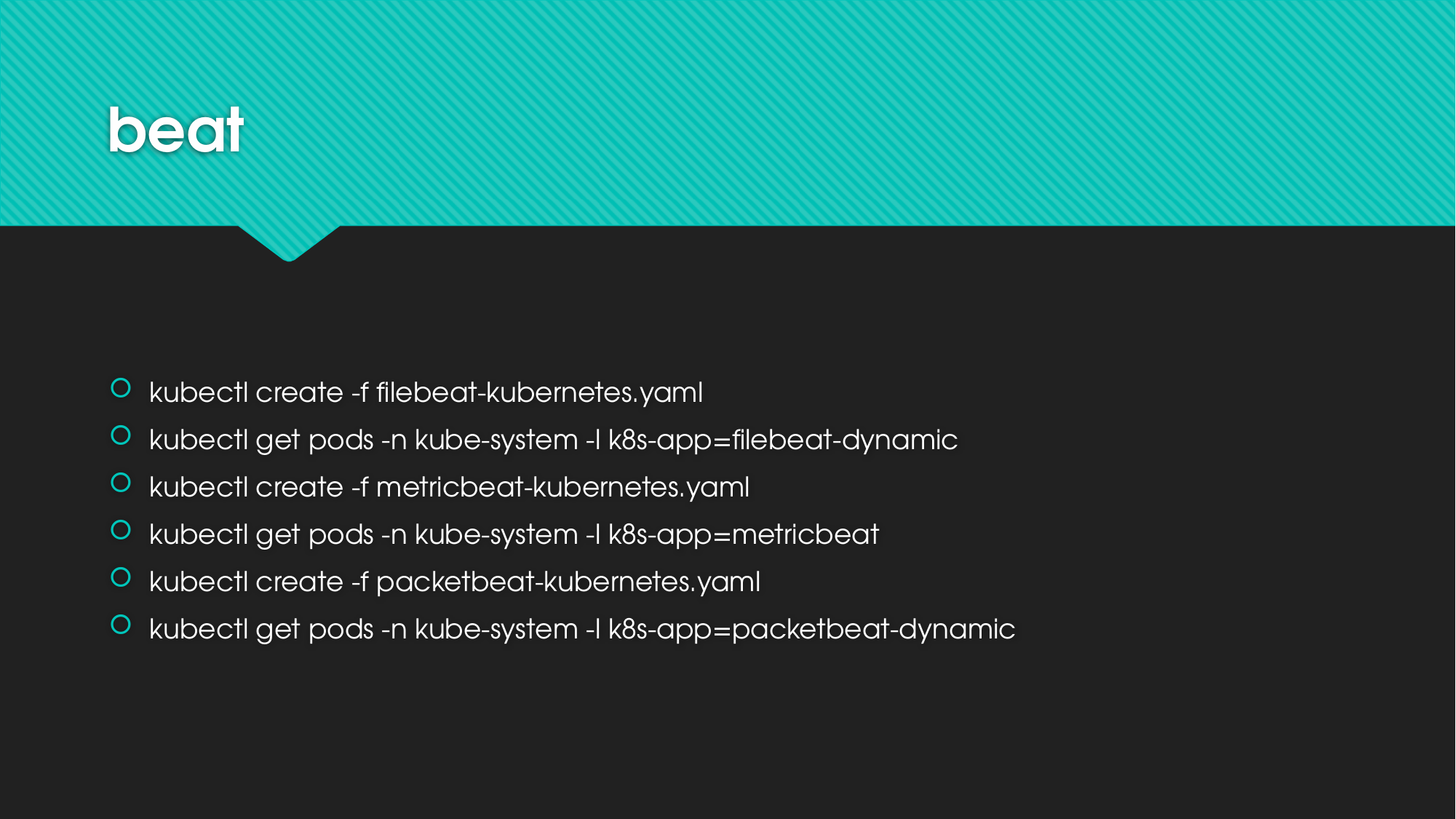

# beat
kubectl create -f filebeat-kubernetes.yaml
kubectl get pods -n kube-system -l k8s-app=filebeat-dynamic
kubectl create -f metricbeat-kubernetes.yaml
kubectl get pods -n kube-system -l k8s-app=metricbeat
kubectl create -f packetbeat-kubernetes.yaml
kubectl get pods -n kube-system -l k8s-app=packetbeat-dynamic